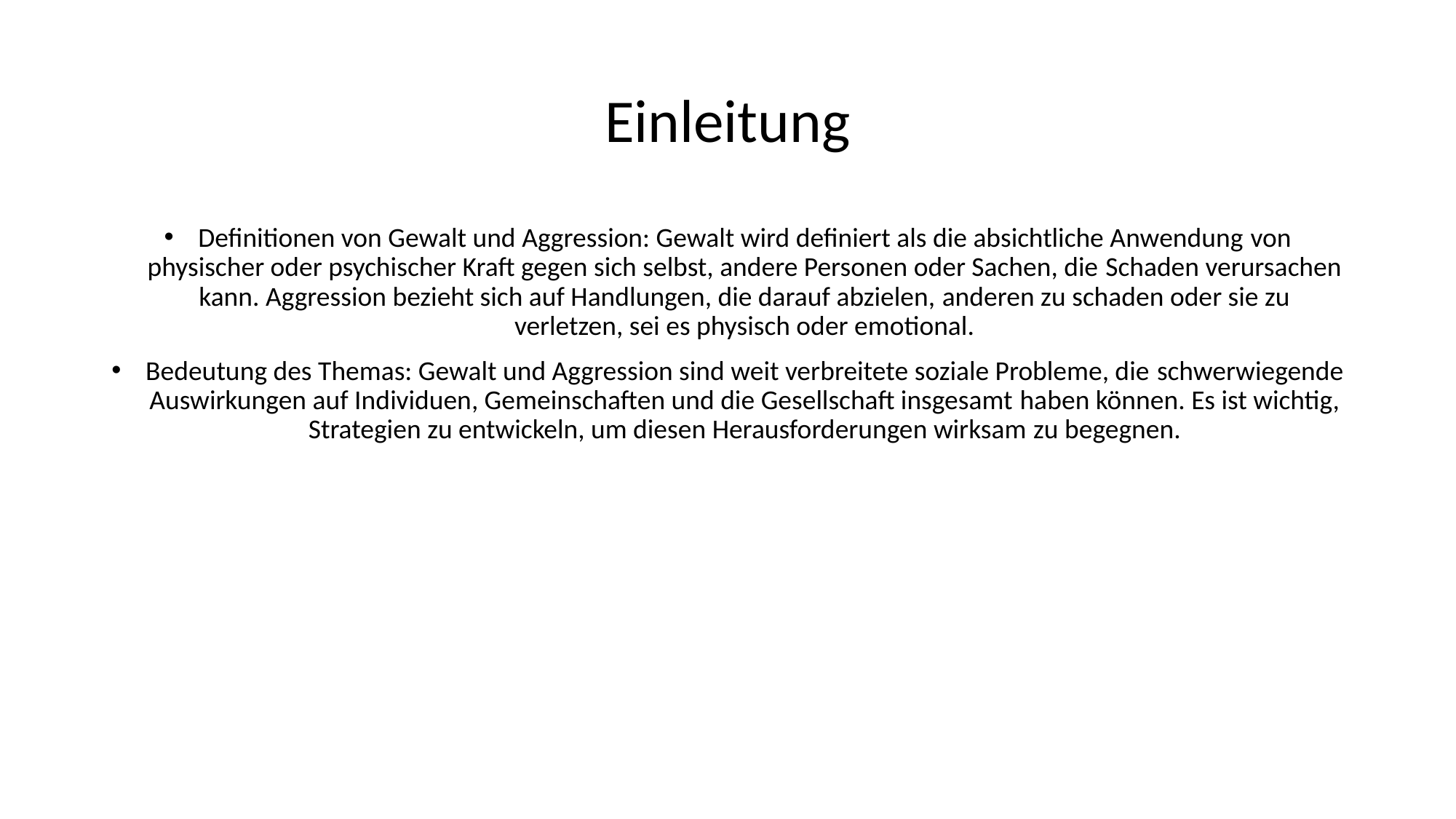

# Einleitung
Definitionen von Gewalt und Aggression: Gewalt wird definiert als die absichtliche Anwendung von physischer oder psychischer Kraft gegen sich selbst, andere Personen oder Sachen, die Schaden verursachen kann. Aggression bezieht sich auf Handlungen, die darauf abzielen, anderen zu schaden oder sie zu verletzen, sei es physisch oder emotional.
Bedeutung des Themas: Gewalt und Aggression sind weit verbreitete soziale Probleme, die schwerwiegende Auswirkungen auf Individuen, Gemeinschaften und die Gesellschaft insgesamt haben können. Es ist wichtig, Strategien zu entwickeln, um diesen Herausforderungen wirksam zu begegnen.